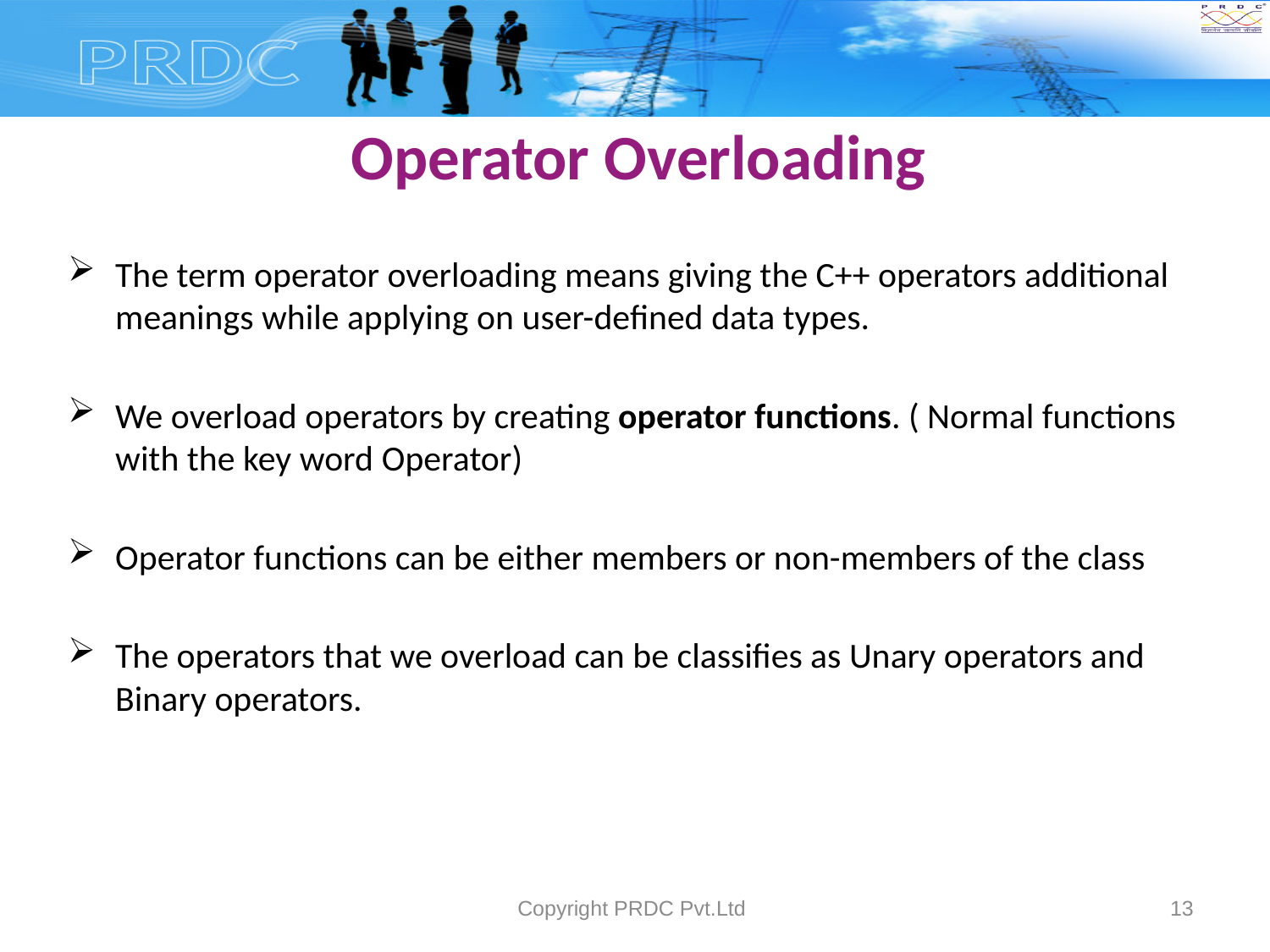

# Operator Overloading

The term operator overloading means giving the C++ operators additional meanings while applying on user-defined data types.

We overload operators by creating operator functions. ( Normal functions with the key word Operator)

Operator functions can be either members or non-members of the class

The operators that we overload can be classifies as Unary operators and Binary operators.

Copyright PRDC Pvt.Ltd
13